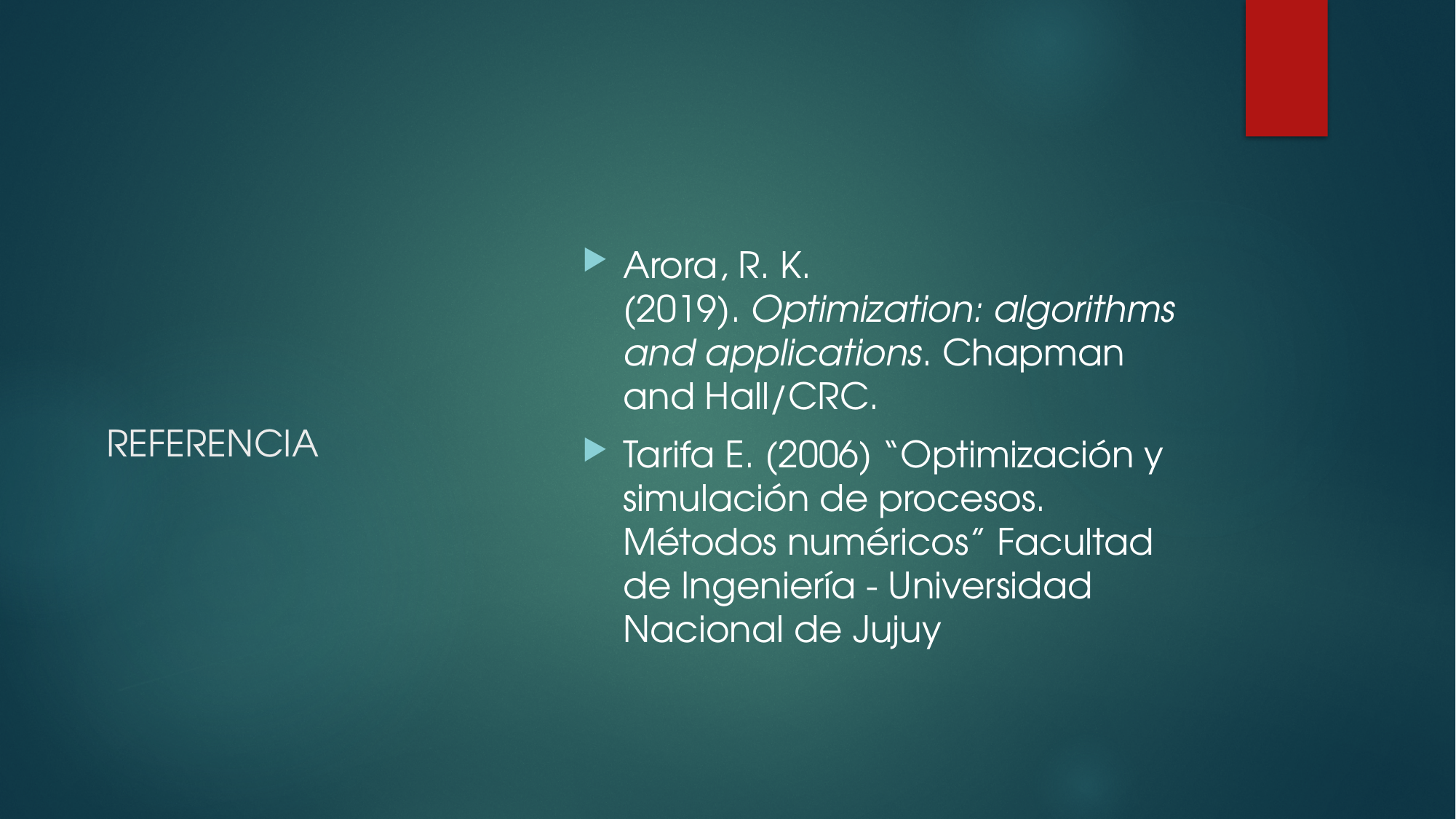

Arora, R. K. (2019). Optimization: algorithms and applications. Chapman and Hall/CRC.
Tarifa E. (2006) “Optimización y simulación de procesos. Métodos numéricos” Facultad de Ingeniería - Universidad Nacional de Jujuy
# REFERENCIA